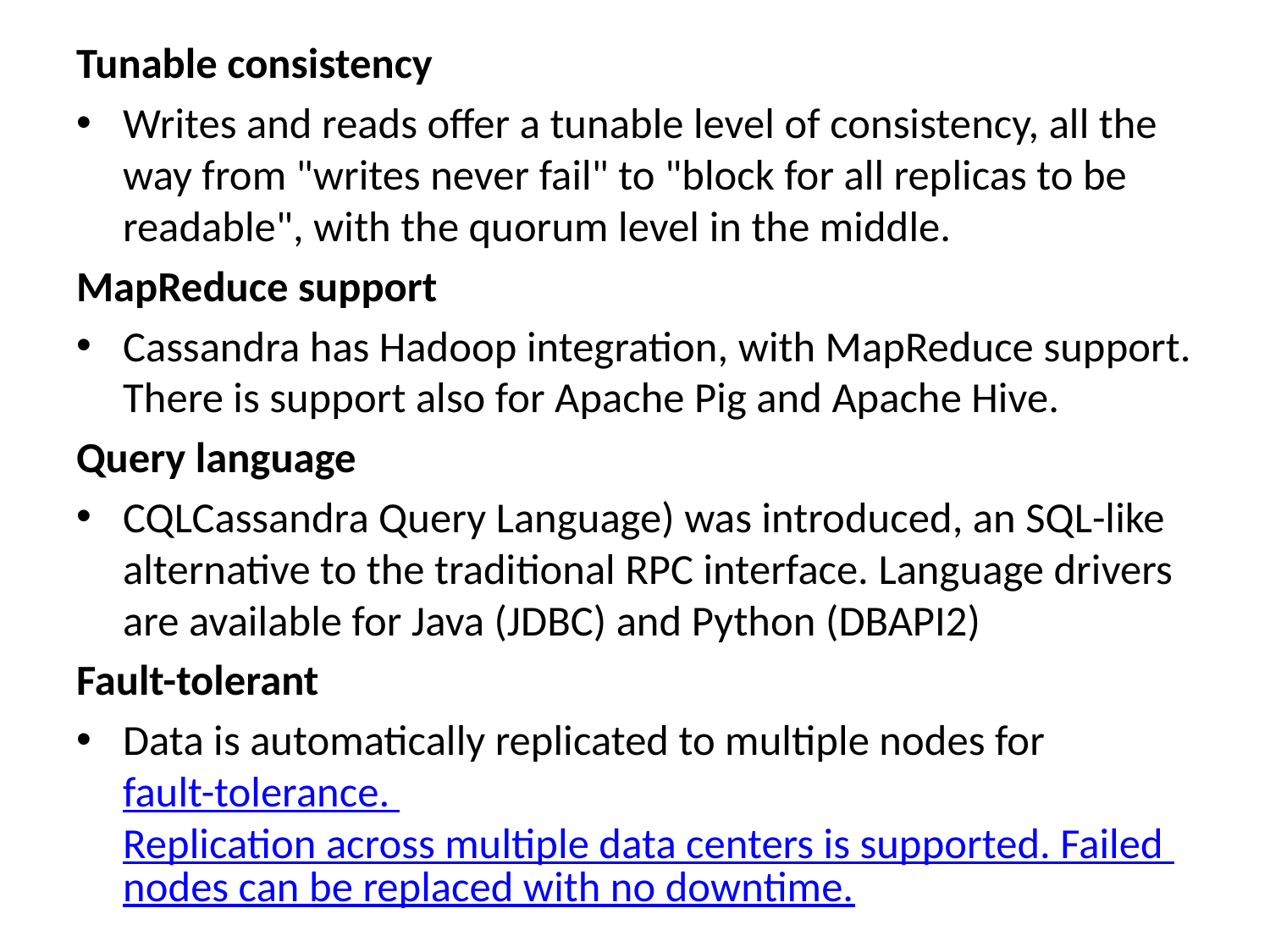

Tunable consistency
Writes and reads offer a tunable level of consistency, all the way from "writes never fail" to "block for all replicas to be readable", with the quorum level in the middle.
MapReduce support
Cassandra has Hadoop integration, with MapReduce support. There is support also for Apache Pig and Apache Hive.
Query language
CQLCassandra Query Language) was introduced, an SQL-like alternative to the traditional RPC interface. Language drivers are available for Java (JDBC) and Python (DBAPI2)
Fault-tolerant
Data is automatically replicated to multiple nodes for fault-tolerance. Replication across multiple data centers is supported. Failed nodes can be replaced with no downtime.